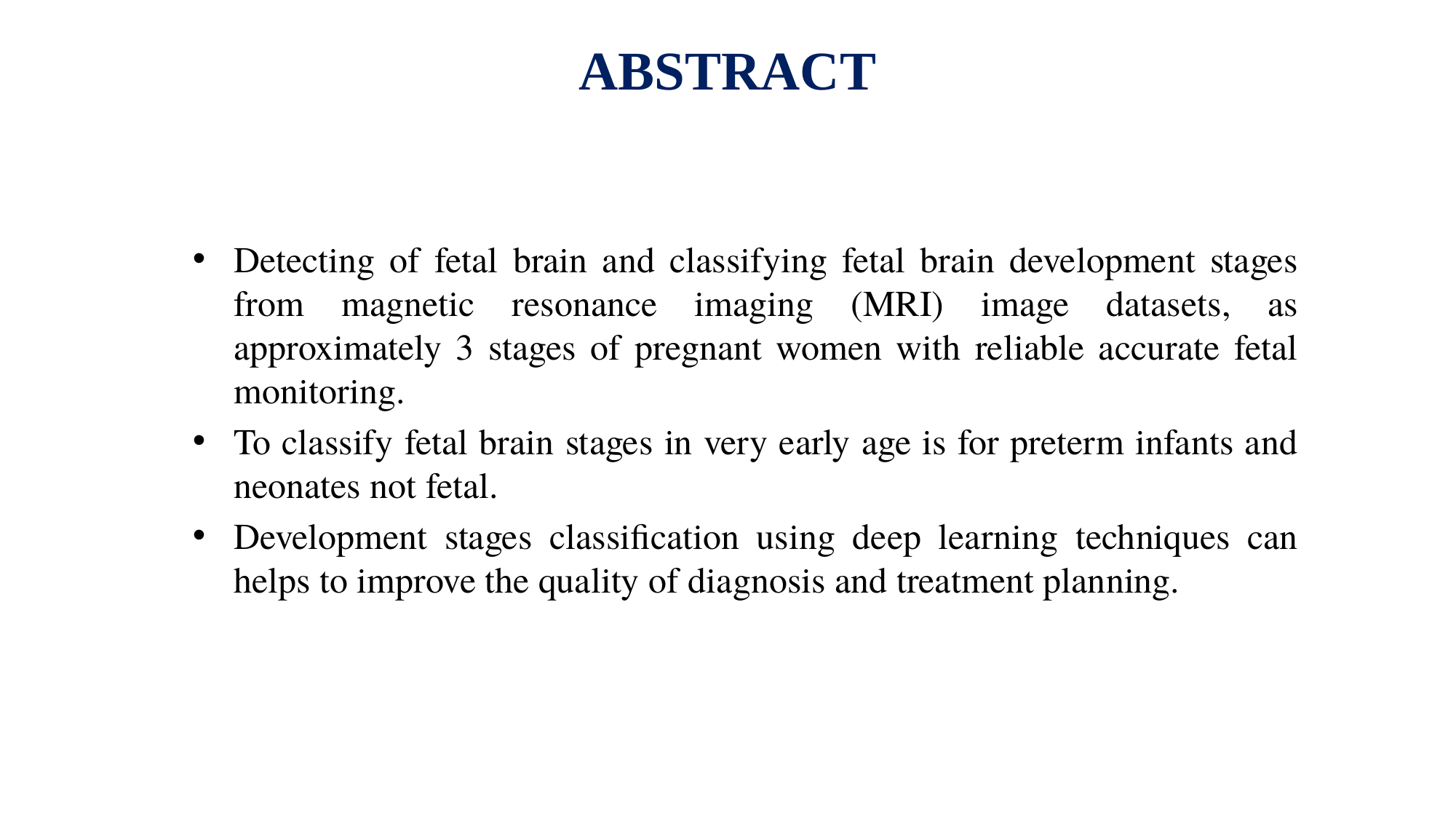

# ABSTRACT
Detecting of fetal brain and classifying fetal brain development stages from magnetic resonance imaging (MRI) image datasets, as approximately 3 stages of pregnant women with reliable accurate fetal monitoring.
To classify fetal brain stages in very early age is for preterm infants and neonates not fetal.
Development stages classification using deep learning techniques can helps to improve the quality of diagnosis and treatment planning.